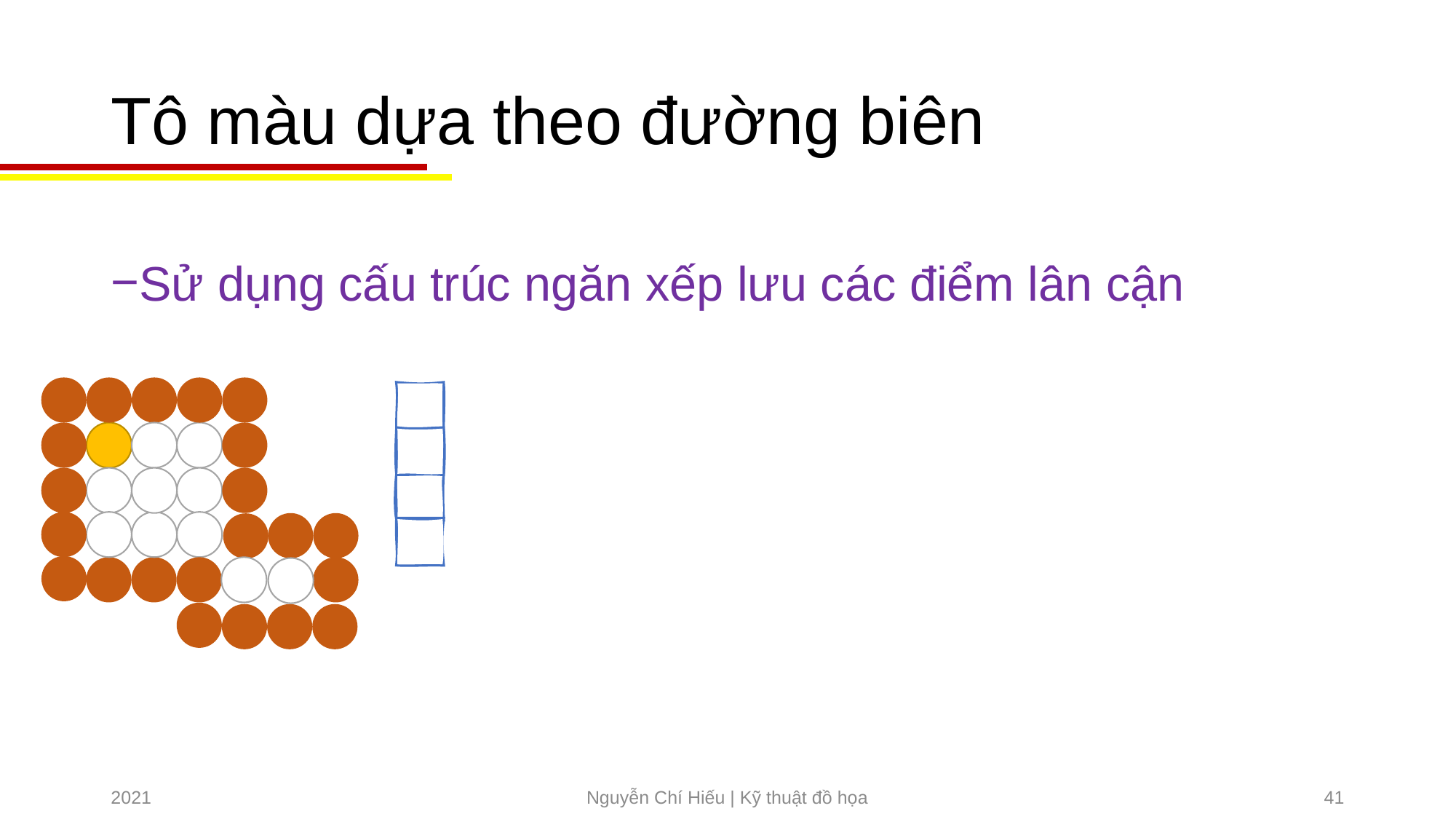

# Tô màu dựa theo đường biên
Sử dụng cấu trúc ngăn xếp lưu các điểm lân cận

2021
Nguyễn Chí Hiếu | Kỹ thuật đồ họa
41